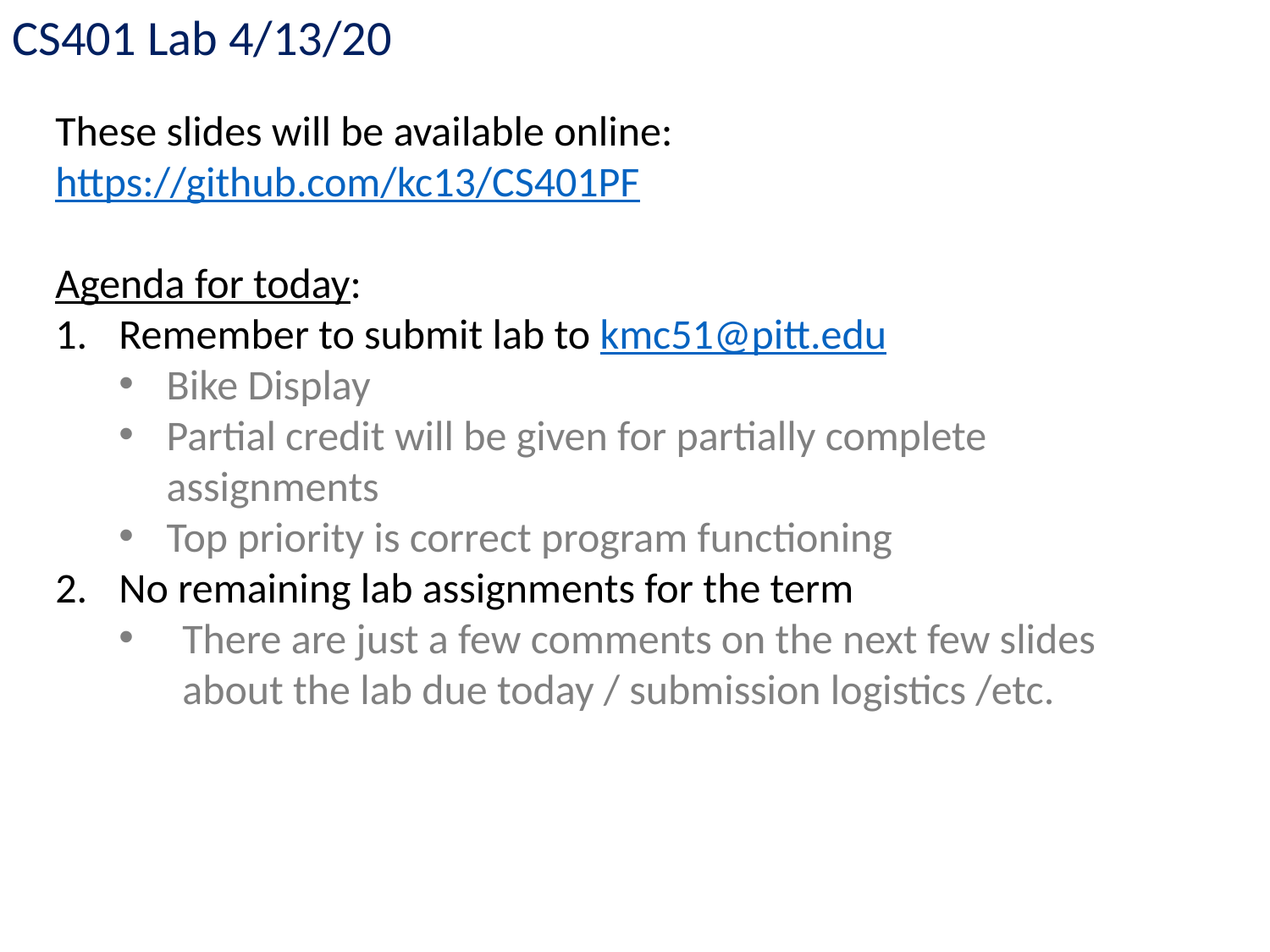

CS401 Lab 4/13/20
These slides will be available online:
https://github.com/kc13/CS401PF

Agenda for today:
Remember to submit lab to kmc51@pitt.edu
Bike Display
Partial credit will be given for partially complete assignments
Top priority is correct program functioning
No remaining lab assignments for the term
There are just a few comments on the next few slides about the lab due today / submission logistics /etc.